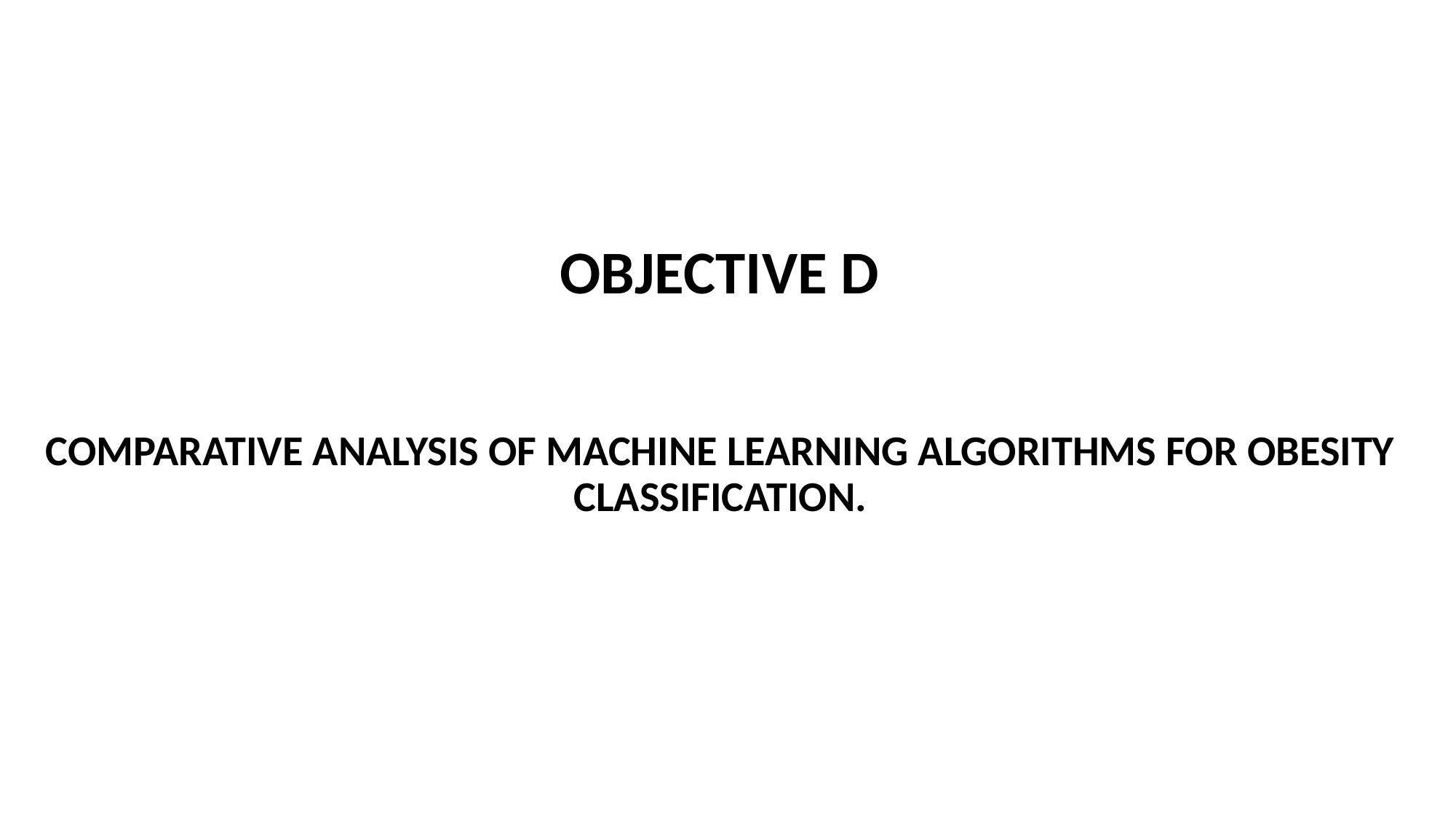

# OBJECTIVE D

COMPARATIVE ANALYSIS OF MACHINE LEARNING ALGORITHMS FOR OBESITY CLASSIFICATION.